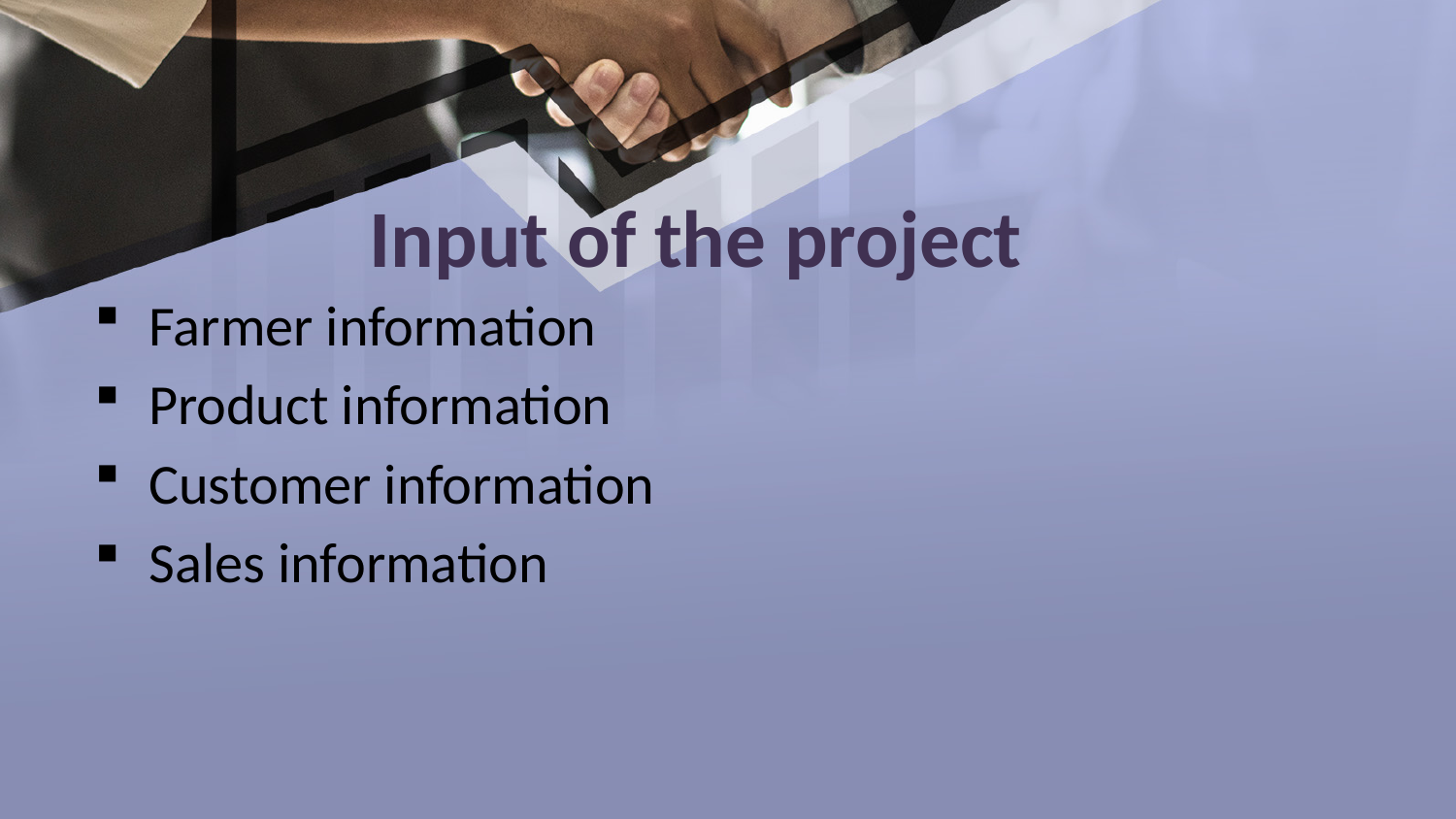

Input of the project
Farmer information
Product information
Customer information
Sales information